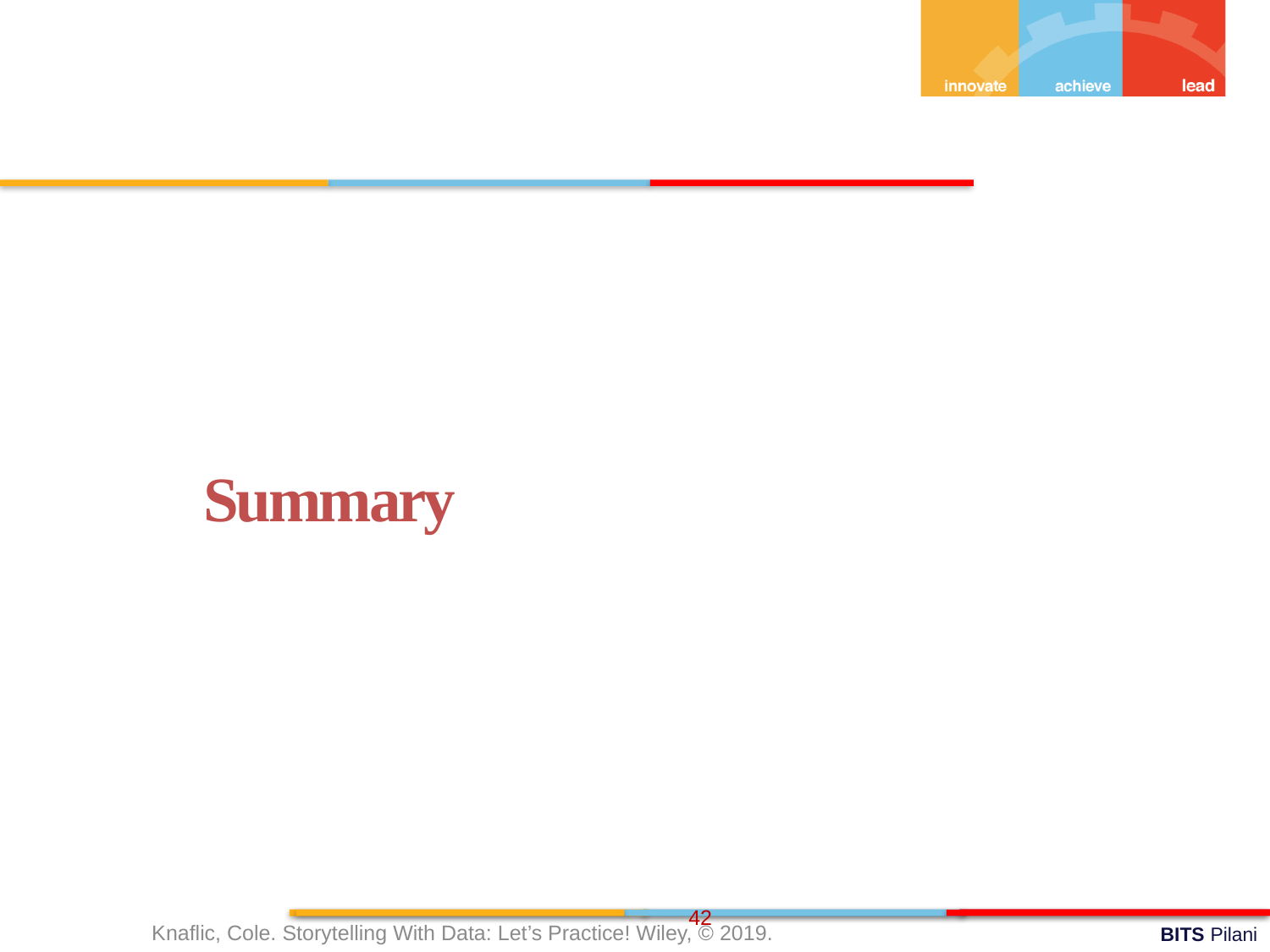

Summary
Knaflic, Cole. Storytelling With Data: Let’s Practice! Wiley, © 2019.
42